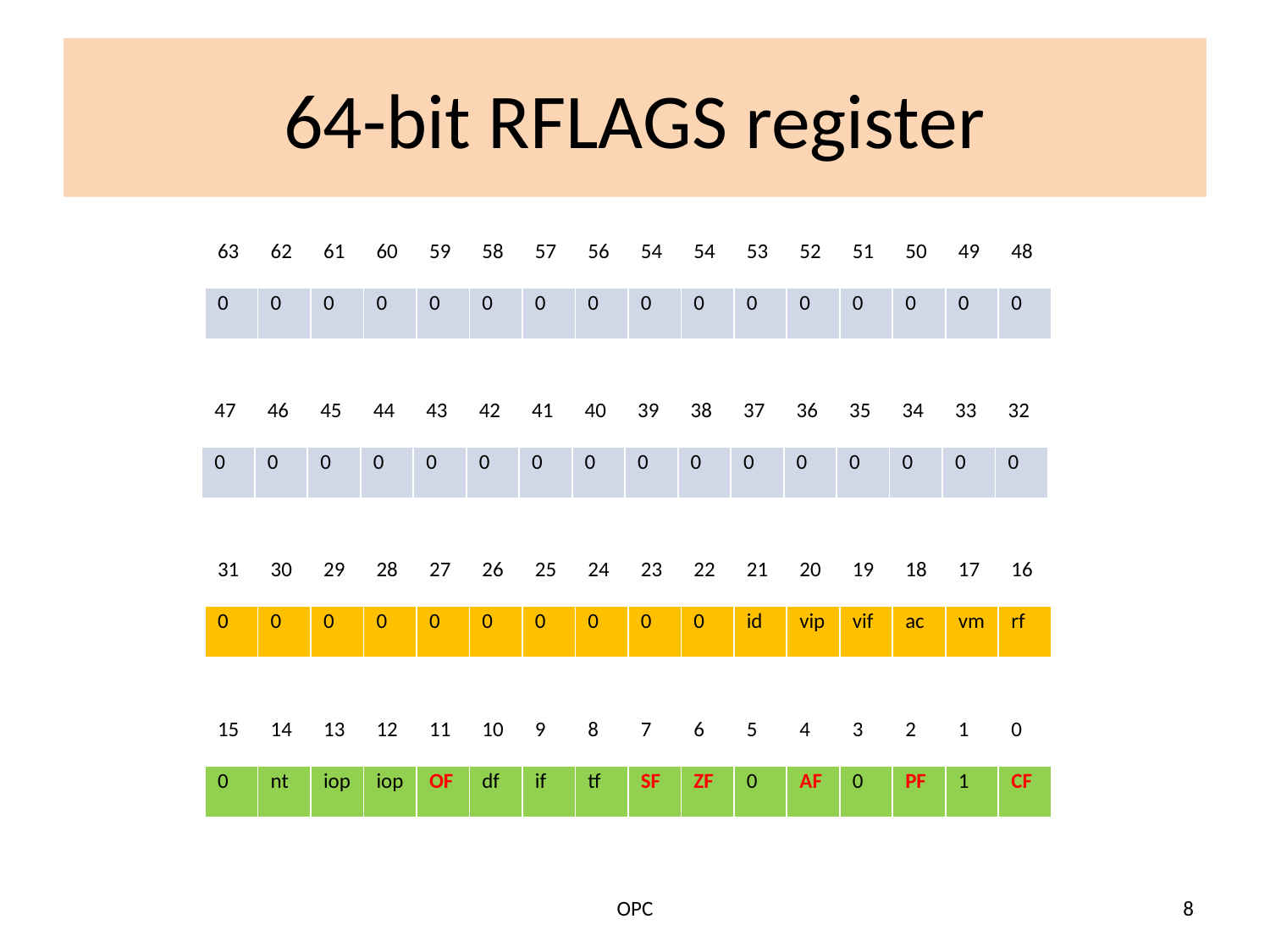

# 64-bit RFLAGS register
| 63 | 62 | 61 | 60 | 59 | 58 | 57 | 56 | 54 | 54 | 53 | 52 | 51 | 50 | 49 | 48 |
| --- | --- | --- | --- | --- | --- | --- | --- | --- | --- | --- | --- | --- | --- | --- | --- |
| 0 | 0 | 0 | 0 | 0 | 0 | 0 | 0 | 0 | 0 | 0 | 0 | 0 | 0 | 0 | 0 |
| 47 | 46 | 45 | 44 | 43 | 42 | 41 | 40 | 39 | 38 | 37 | 36 | 35 | 34 | 33 | 32 |
| --- | --- | --- | --- | --- | --- | --- | --- | --- | --- | --- | --- | --- | --- | --- | --- |
| 0 | 0 | 0 | 0 | 0 | 0 | 0 | 0 | 0 | 0 | 0 | 0 | 0 | 0 | 0 | 0 |
| 31 | 30 | 29 | 28 | 27 | 26 | 25 | 24 | 23 | 22 | 21 | 20 | 19 | 18 | 17 | 16 |
| --- | --- | --- | --- | --- | --- | --- | --- | --- | --- | --- | --- | --- | --- | --- | --- |
| 0 | 0 | 0 | 0 | 0 | 0 | 0 | 0 | 0 | 0 | id | vip | vif | ac | vm | rf |
| 15 | 14 | 13 | 12 | 11 | 10 | 9 | 8 | 7 | 6 | 5 | 4 | 3 | 2 | 1 | 0 |
| --- | --- | --- | --- | --- | --- | --- | --- | --- | --- | --- | --- | --- | --- | --- | --- |
| 0 | nt | iop | iop | OF | df | if | tf | SF | ZF | 0 | AF | 0 | PF | 1 | CF |
OPC
8